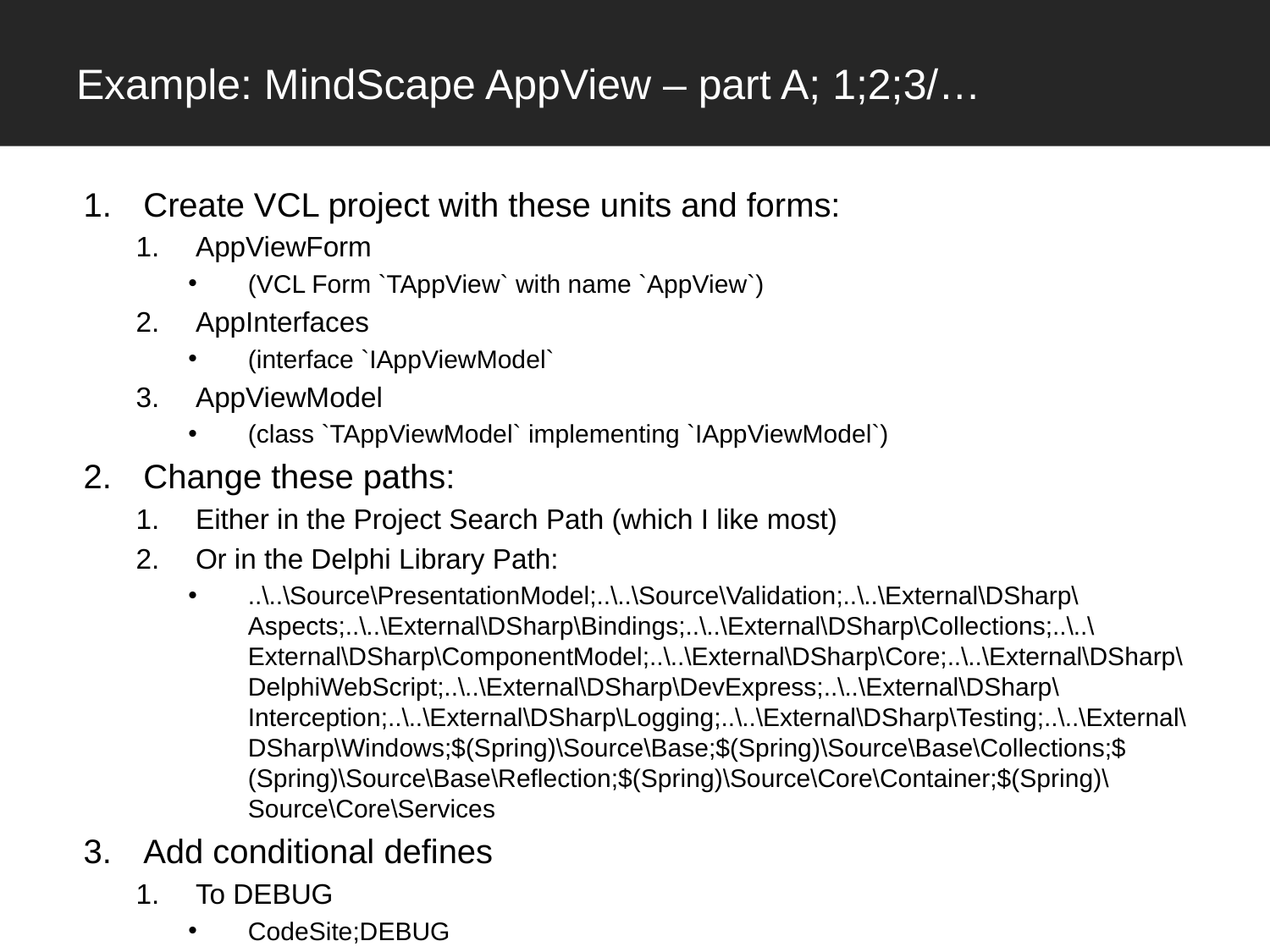

# Example: MindScape AppView – part A; 1;2;3/…
Create VCL project with these units and forms:
AppViewForm
(VCL Form `TAppView` with name `AppView`)
AppInterfaces
(interface `IAppViewModel`
AppViewModel
(class `TAppViewModel` implementing `IAppViewModel`)
Change these paths:
Either in the Project Search Path (which I like most)
Or in the Delphi Library Path:
..\..\Source\PresentationModel;..\..\Source\Validation;..\..\External\DSharp\Aspects;..\..\External\DSharp\Bindings;..\..\External\DSharp\Collections;..\..\External\DSharp\ComponentModel;..\..\External\DSharp\Core;..\..\External\DSharp\DelphiWebScript;..\..\External\DSharp\DevExpress;..\..\External\DSharp\Interception;..\..\External\DSharp\Logging;..\..\External\DSharp\Testing;..\..\External\DSharp\Windows;$(Spring)\Source\Base;$(Spring)\Source\Base\Collections;$(Spring)\Source\Base\Reflection;$(Spring)\Source\Core\Container;$(Spring)\Source\Core\Services
Add conditional defines
To DEBUG
CodeSite;DEBUG